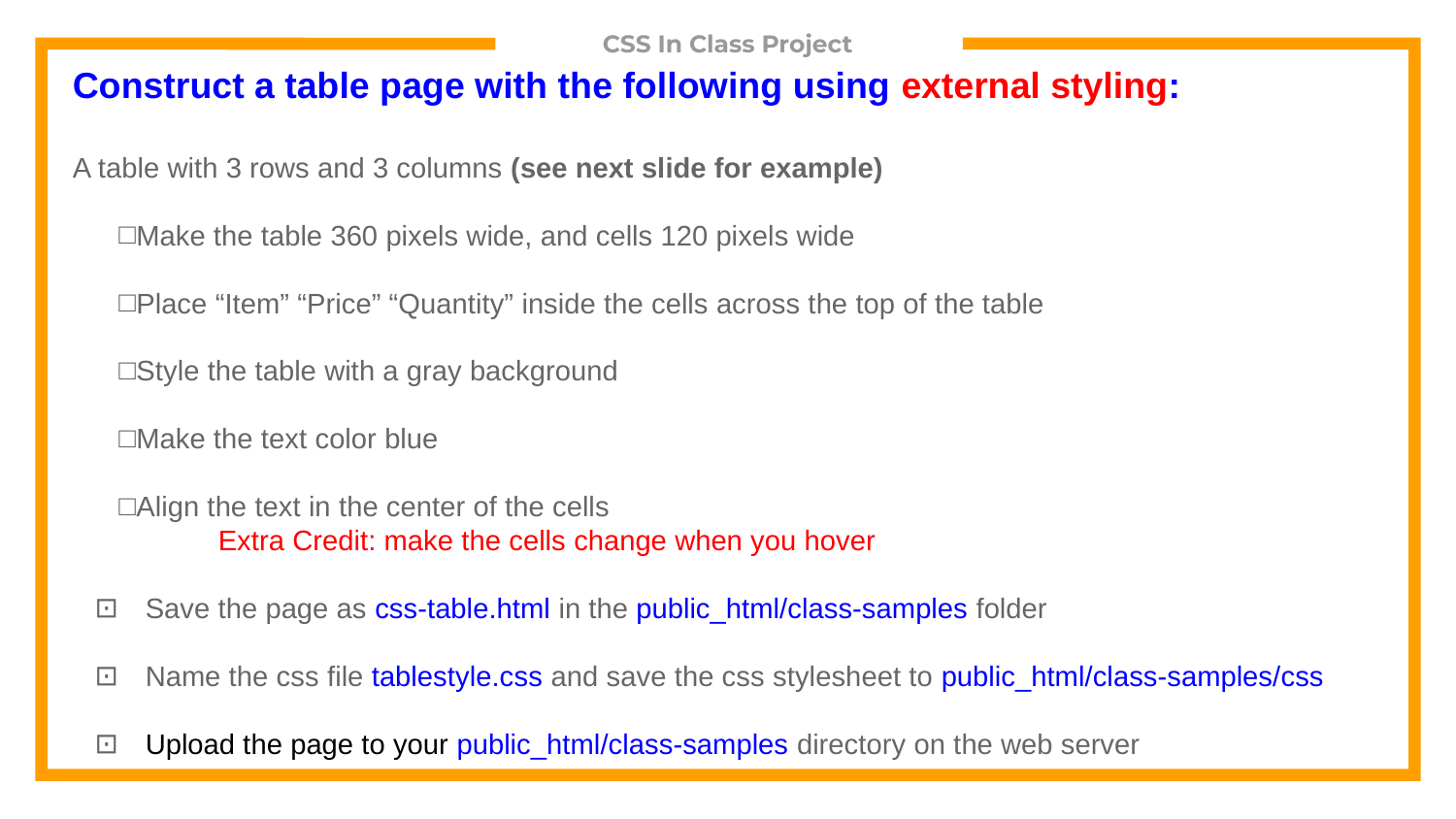

# CSS In Class Project
Construct a table page with the following using external styling:

A table with 3 rows and 3 columns (see next slide for example)

Make the table 360 pixels wide, and cells 120 pixels wide

Place “Item” “Price” “Quantity” inside the cells across the top of the table

Style the table with a gray background

Make the text color blue

Align the text in the center of the cells
	Extra Credit: make the cells change when you hover

Save the page as css-table.html in the public_html/class-samples folder

Name the css file tablestyle.css and save the css stylesheet to public_html/class-samples/css

Upload the page to your public_html/class-samples directory on the web server